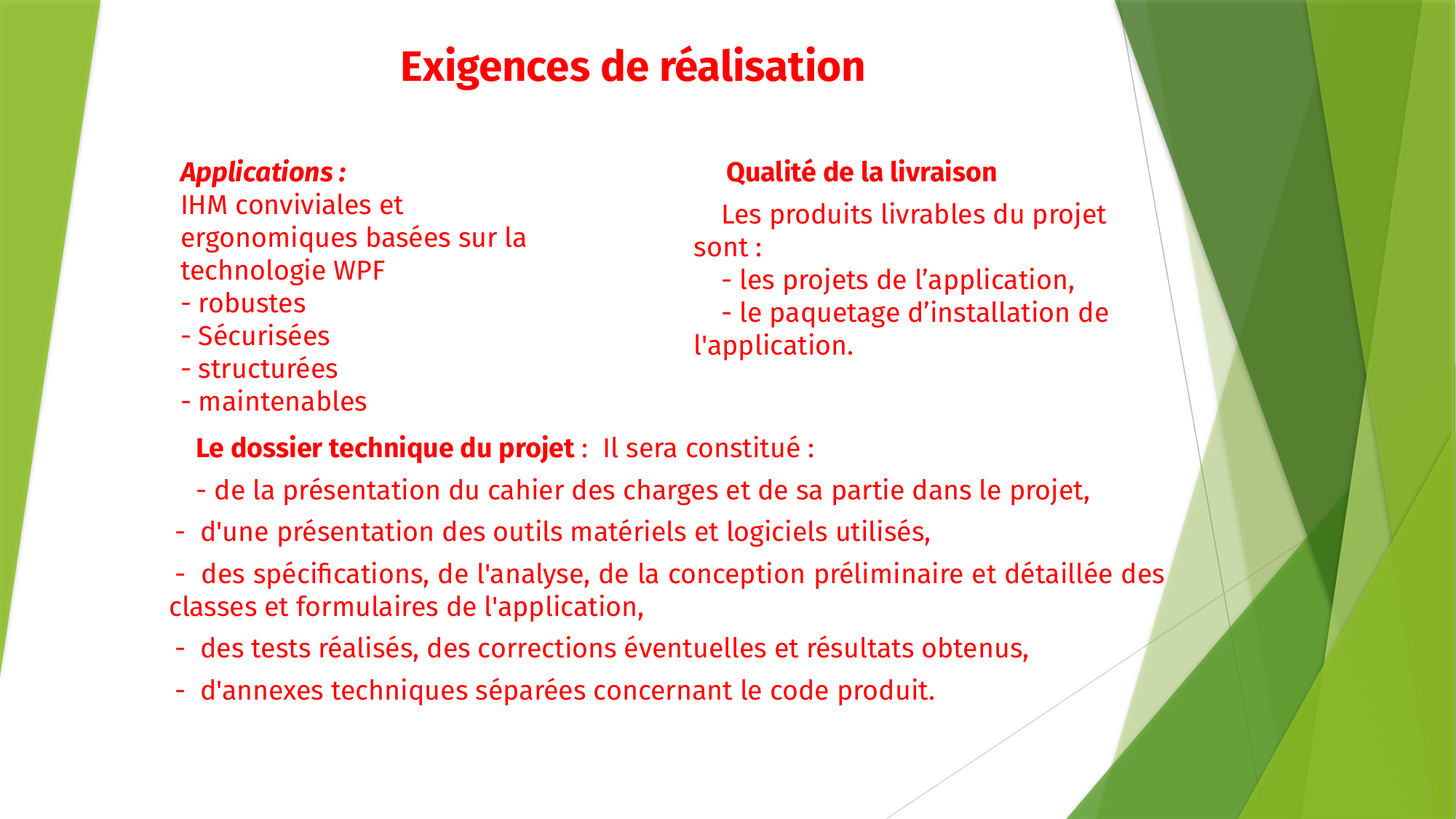

Exigences de réalisation
Applications :
IHM conviviales et ergonomiques basées sur la technologie WPF
- robustes
- Sécurisées
- structurées
- maintenables

Qualité de la livraison
Les produits livrables du projet sont :
- les projets de l’application,
- le paquetage d’installation de l'application.

Le dossier technique du projet :  Il sera constitué :
- de la présentation du cahier des charges et de sa partie dans le projet,
-  d'une présentation des outils matériels et logiciels utilisés,
-  des spécifications, de l'analyse, de la conception préliminaire et détaillée des classes et formulaires de l'application,
-  des tests réalisés, des corrections éventuelles et résultats obtenus,
-  d'annexes techniques séparées concernant le code produit.